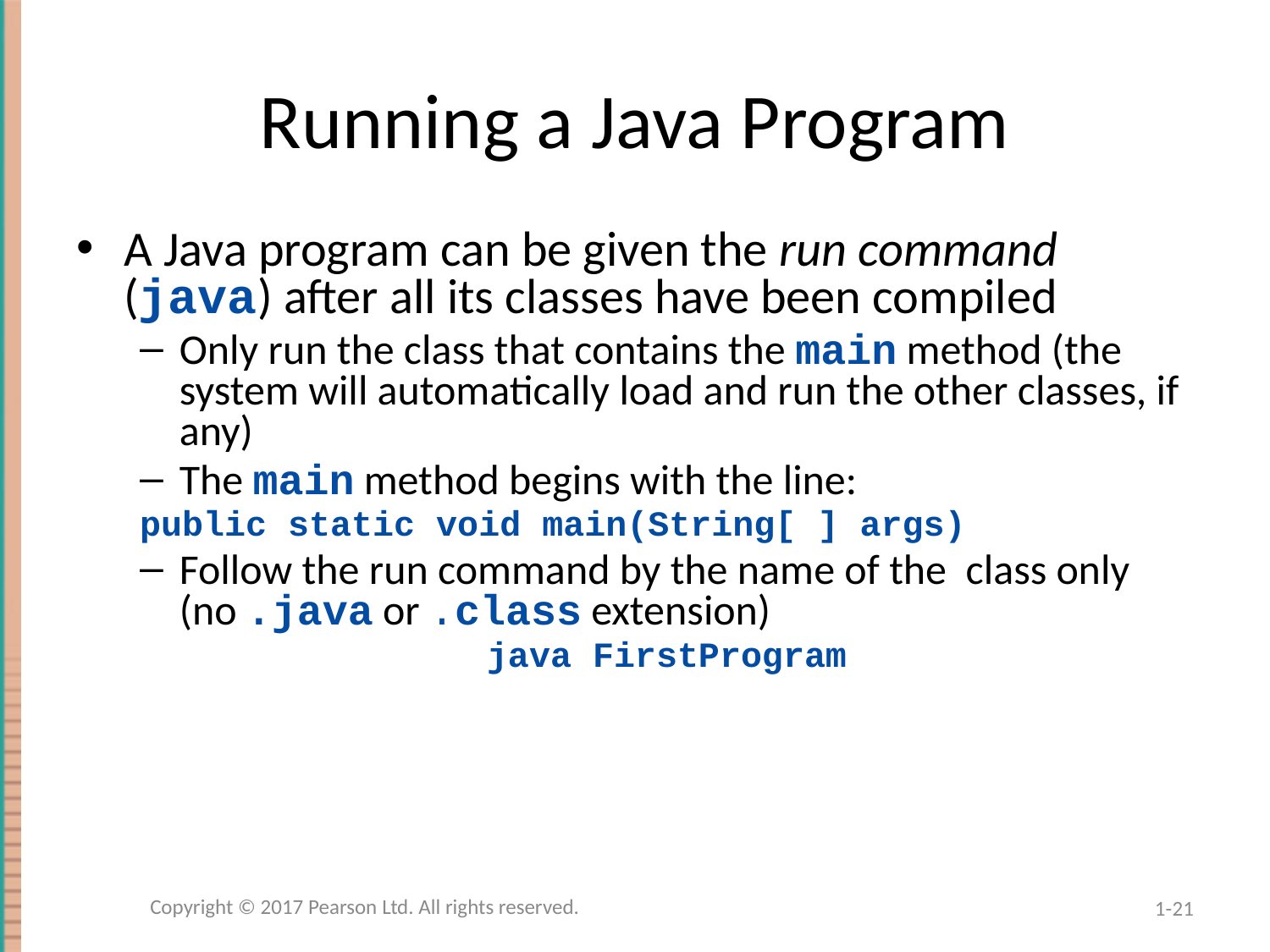

# Running a Java Program
A Java program can be given the run command (java) after all its classes have been compiled
Only run the class that contains the main method (the system will automatically load and run the other classes, if any)
The main method begins with the line:
public static void main(String[ ] args)
Follow the run command by the name of the  class only (no .java or .class extension)
java FirstProgram
Copyright © 2017 Pearson Ltd. All rights reserved.
1-21